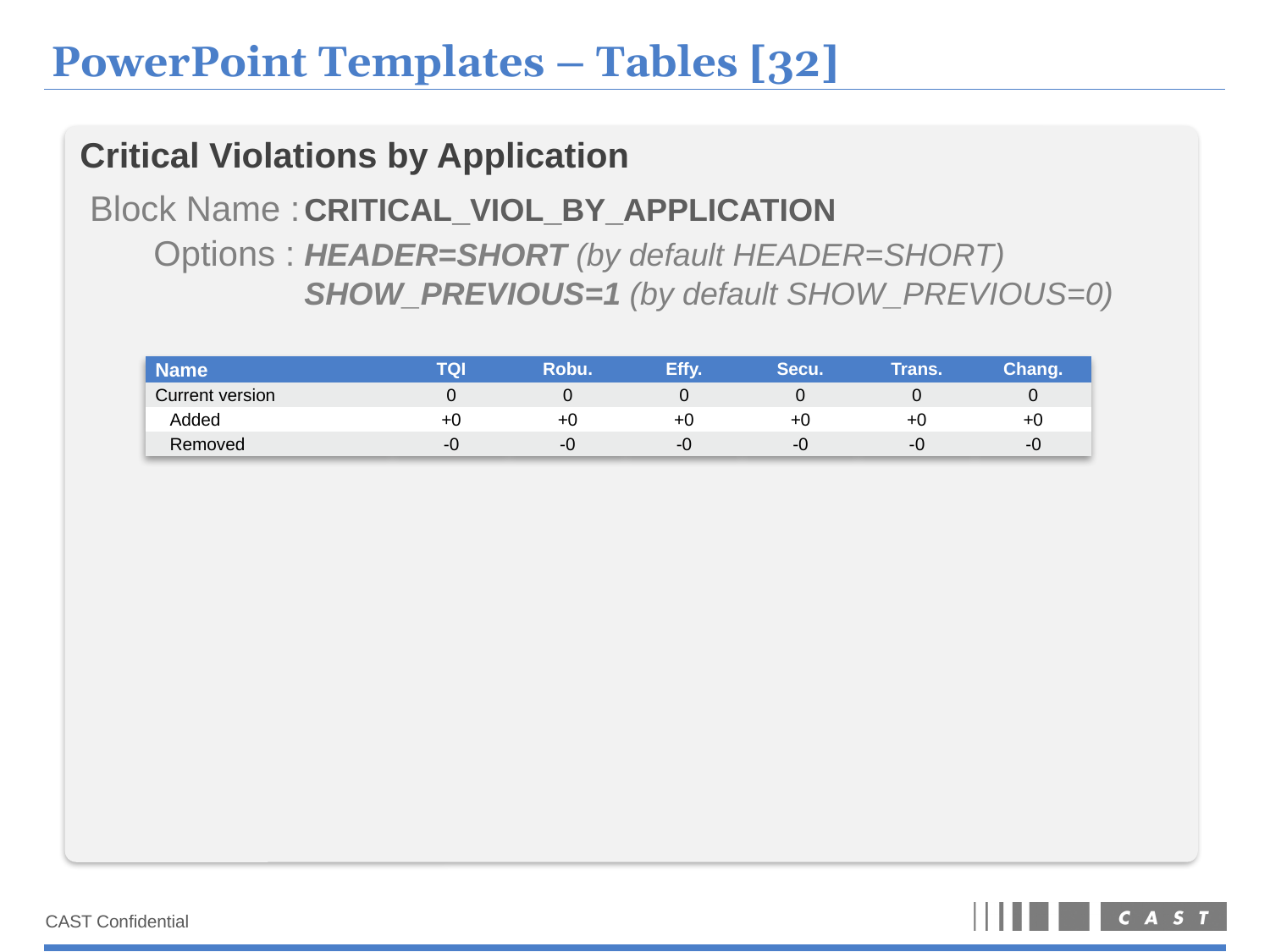

# PowerPoint Templates – Tables [32]
Critical Violations by Application

Block Name :
CRITICAL_VIOL_BY_APPLICATION
Options :
HEADER=SHORT (by default HEADER=SHORT)
SHOW_PREVIOUS=1 (by default SHOW_PREVIOUS=0)
| Name | TQI | Robu. | Effy. | Secu. | Trans. | Chang. |
| --- | --- | --- | --- | --- | --- | --- |
| Current version | 0 | 0 | 0 | 0 | 0 | 0 |
| Added | +0 | +0 | +0 | +0 | +0 | +0 |
| Removed | -0 | -0 | -0 | -0 | -0 | -0 |